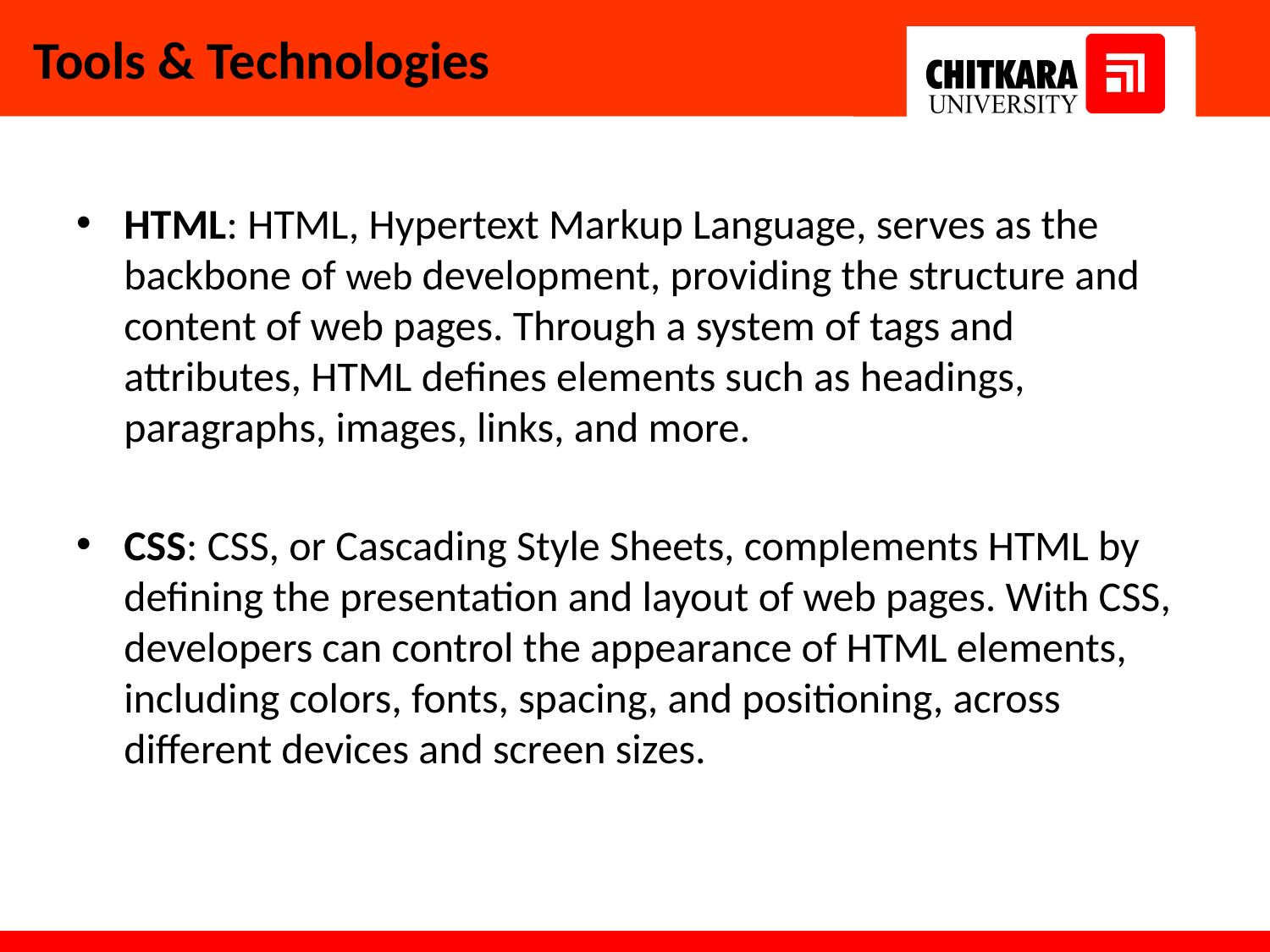

# Tools & Technologies
HTML: HTML, Hypertext Markup Language, serves as the backbone of web development, providing the structure and content of web pages. Through a system of tags and attributes, HTML defines elements such as headings, paragraphs, images, links, and more.

CSS: CSS, or Cascading Style Sheets, complements HTML by defining the presentation and layout of web pages. With CSS, developers can control the appearance of HTML elements, including colors, fonts, spacing, and positioning, across different devices and screen sizes.